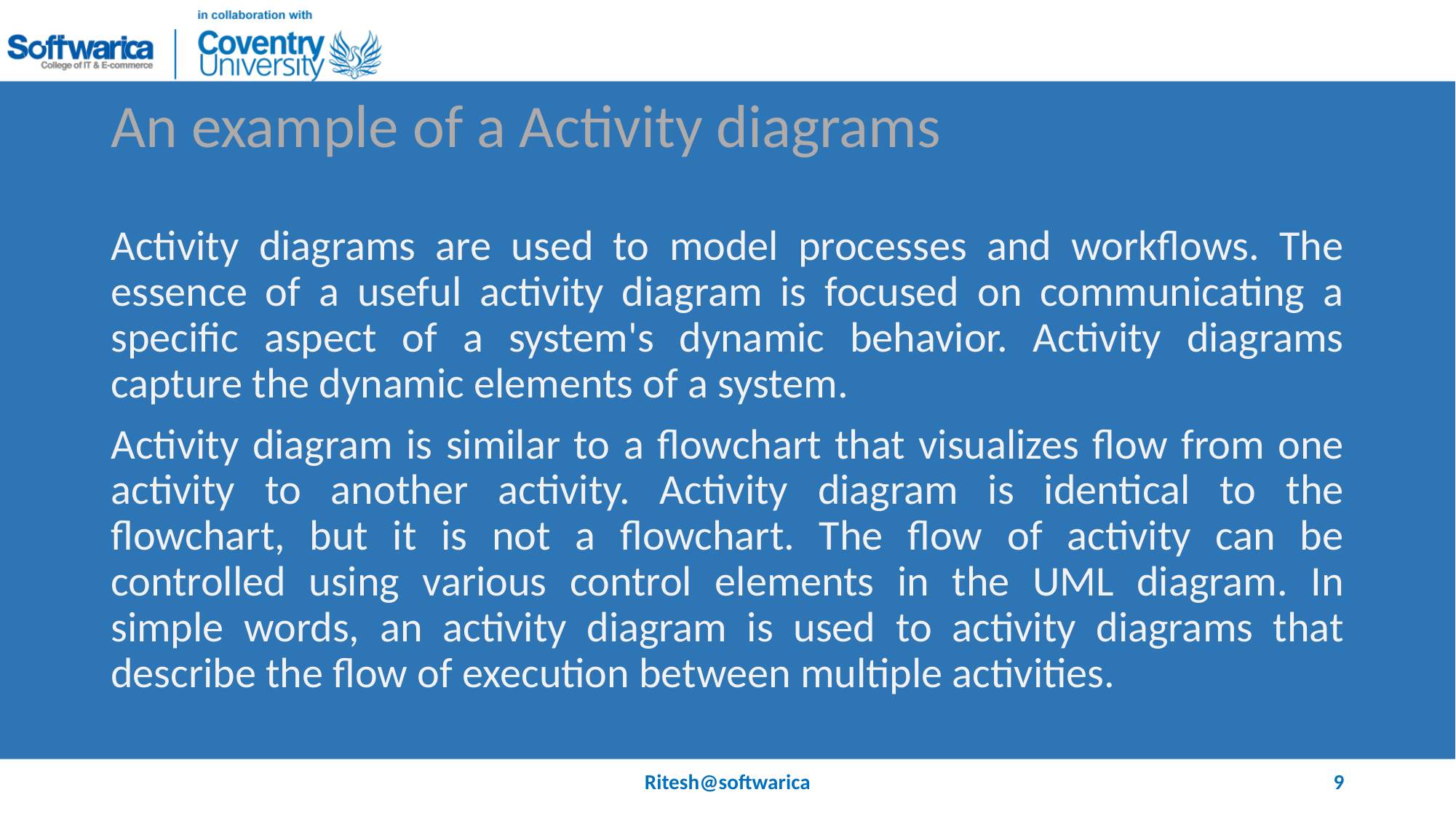

# An example of a Activity diagrams
Activity diagrams are used to model processes and workflows. The essence of a useful activity diagram is focused on communicating a specific aspect of a system's dynamic behavior. Activity diagrams capture the dynamic elements of a system.
Activity diagram is similar to a flowchart that visualizes flow from one activity to another activity. Activity diagram is identical to the flowchart, but it is not a flowchart. The flow of activity can be controlled using various control elements in the UML diagram. In simple words, an activity diagram is used to activity diagrams that describe the flow of execution between multiple activities.

Ritesh@softwarica
9